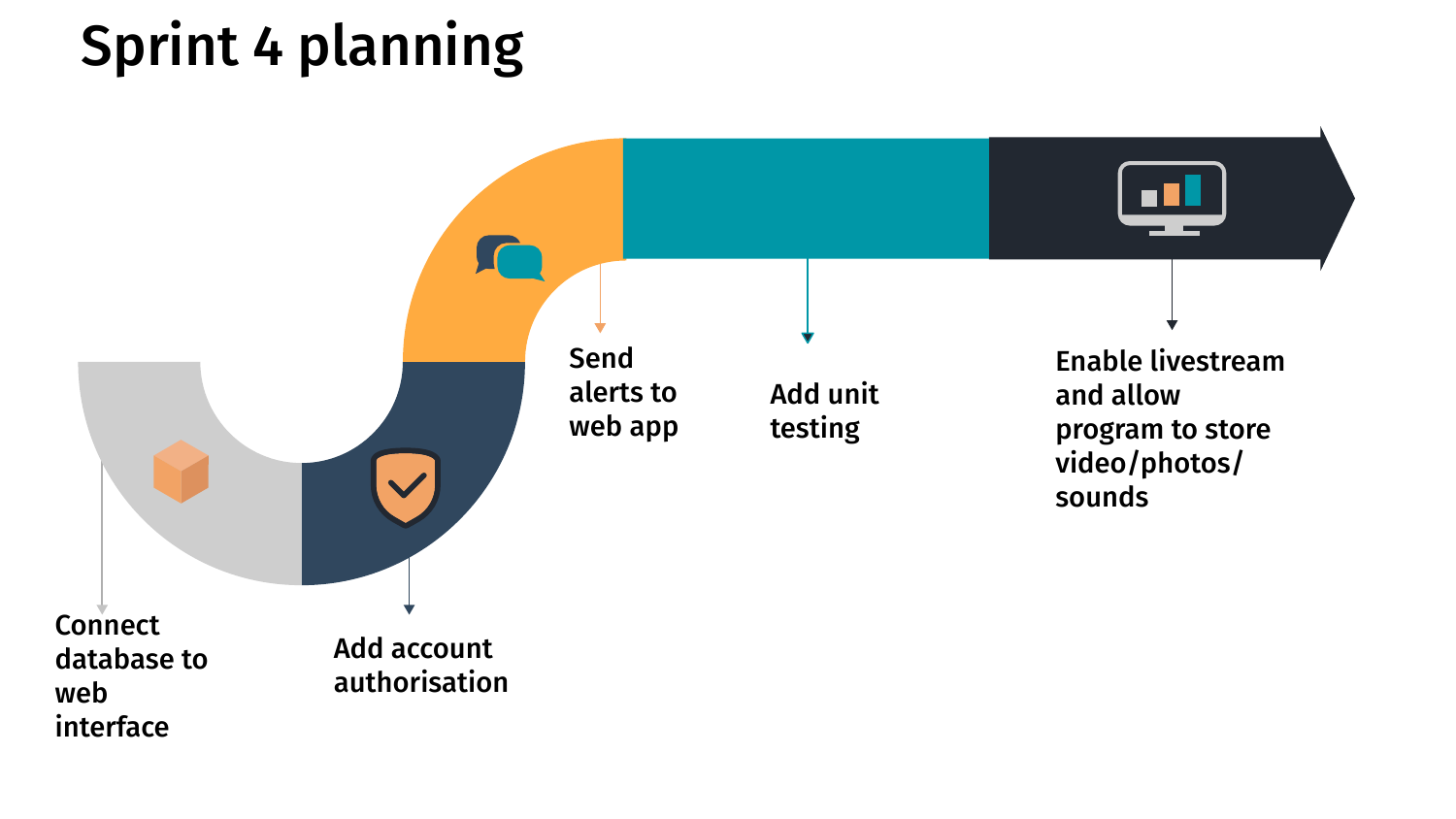

Sprint 4 planning

Enable livestream and allow program to store video/photos/
sounds
Send alerts to web app
Add unit testing

Add account authorisation
Connect database to web interface